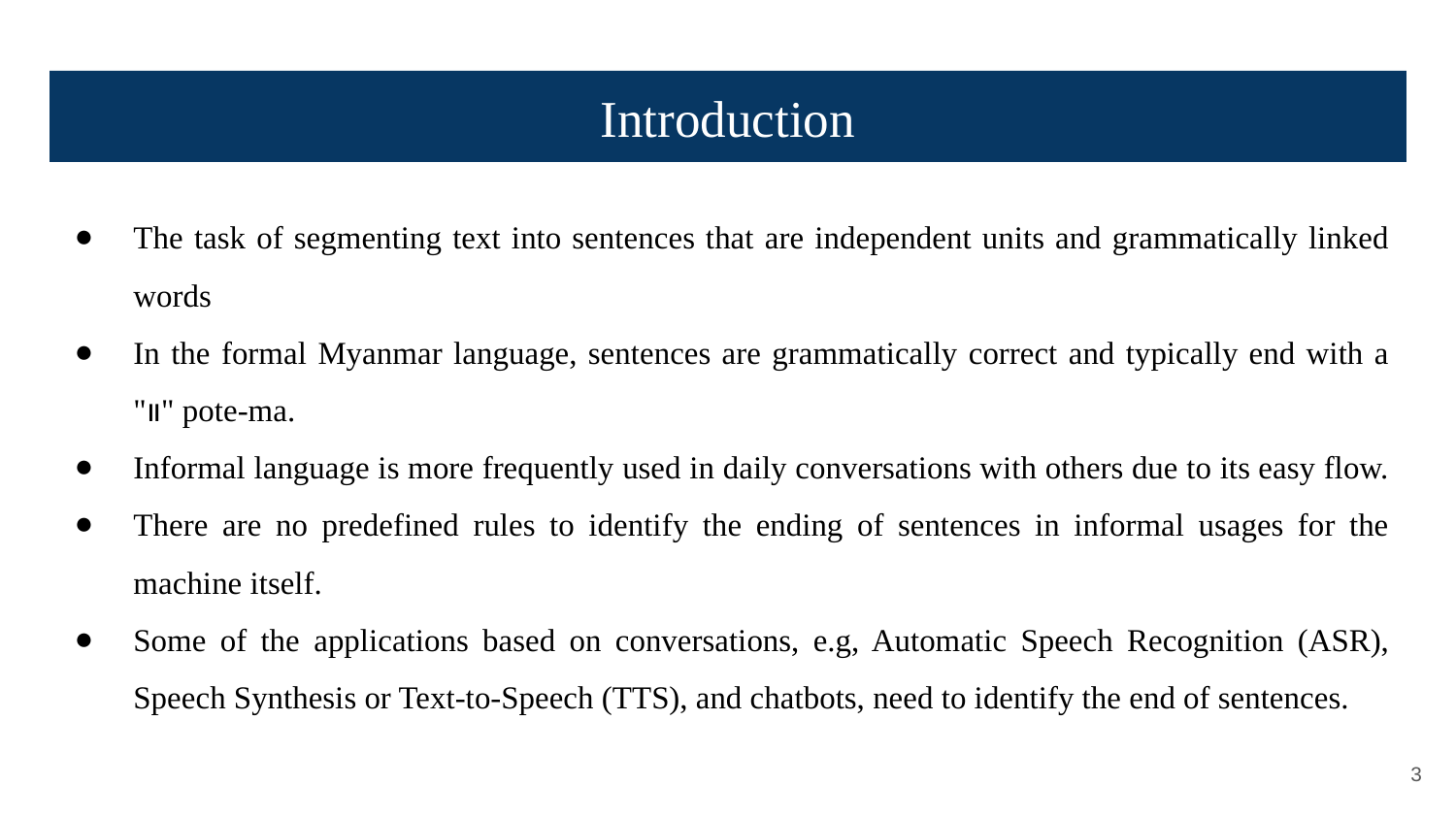

# Introduction

The task of segmenting text into sentences that are independent units and grammatically linked words
In the formal Myanmar language, sentences are grammatically correct and typically end with a "။" pote-ma.
Informal language is more frequently used in daily conversations with others due to its easy flow.
There are no predefined rules to identify the ending of sentences in informal usages for the machine itself.
Some of the applications based on conversations, e.g, Automatic Speech Recognition (ASR), Speech Synthesis or Text-to-Speech (TTS), and chatbots, need to identify the end of sentences.
3